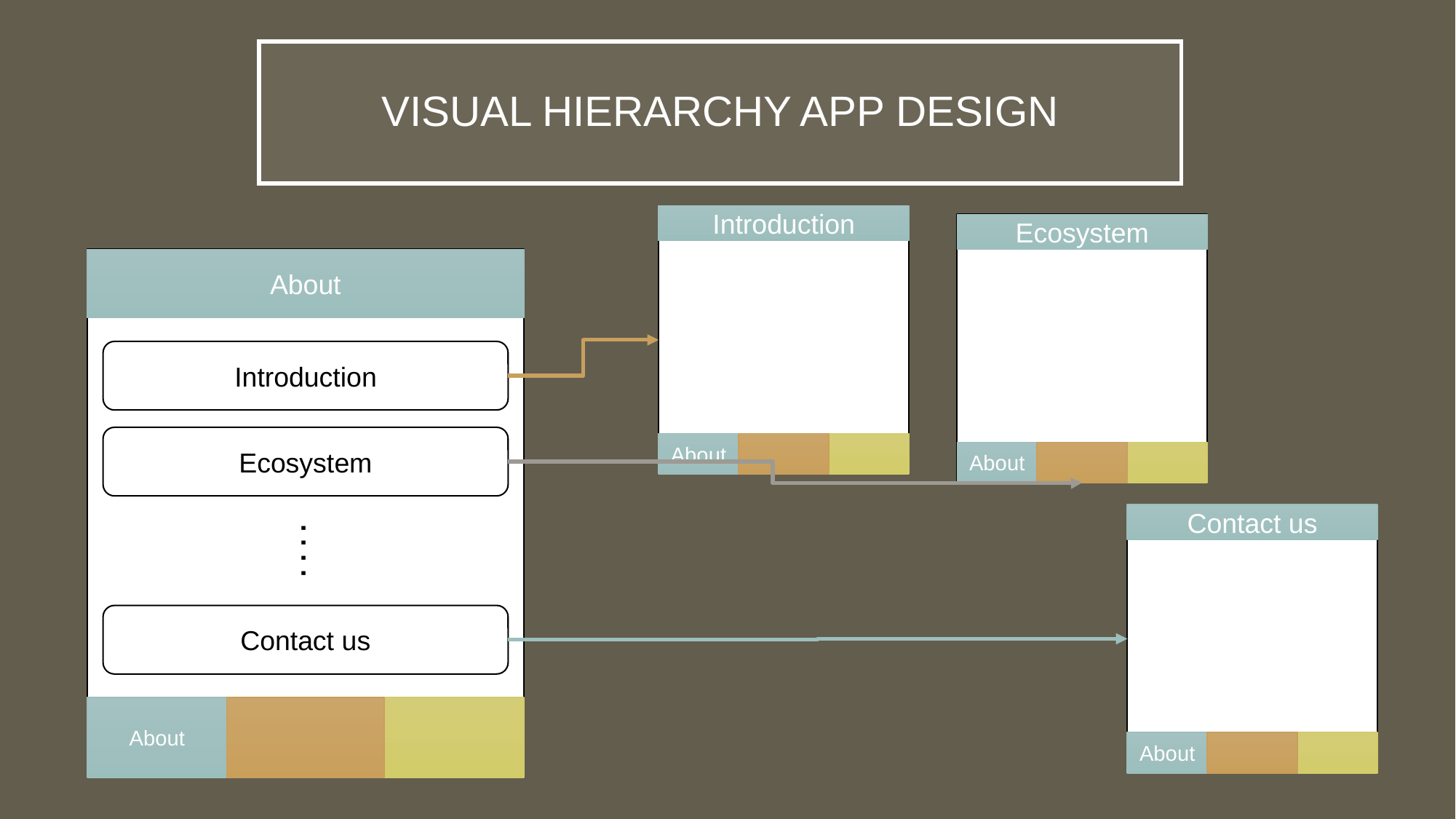

# VISUAL HIERARCHY APP DESIGN
Introduction

About

Ecosystem

About

About

About

Introduction
Ecosystem
. . . .
Contact us
Contact us

About